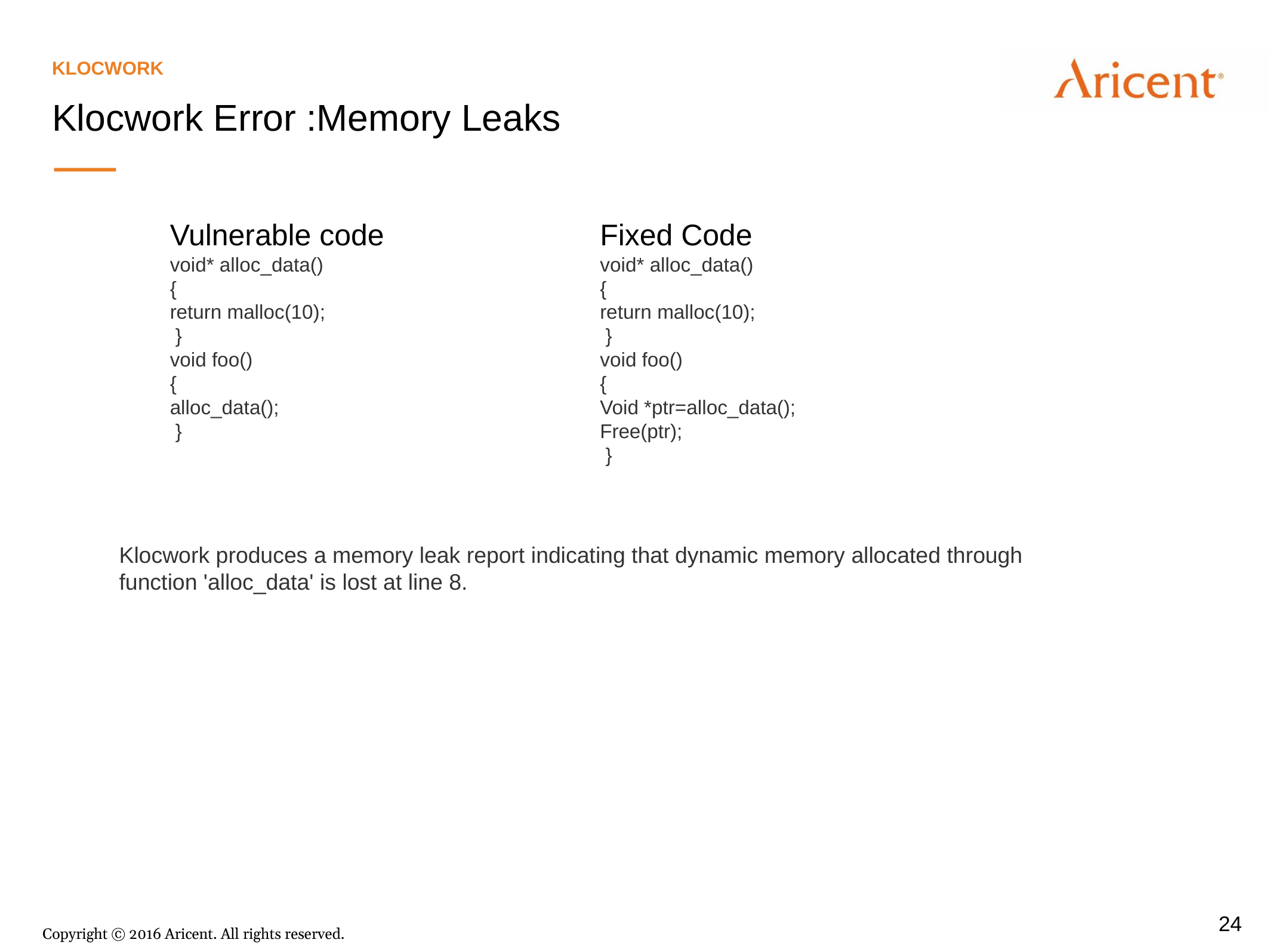

Klocwork
Klocwork Error :Memory Leaks
Vulnerable code
void* alloc_data()
{
return malloc(10);
 }
void foo()
{
alloc_data();
 }

Fixed Code
void* alloc_data()
{
return malloc(10);
 }
void foo()
{
Void *ptr=alloc_data();
Free(ptr);
 }

Klocwork produces a memory leak report indicating that dynamic memory allocated through function 'alloc_data' is lost at line 8.